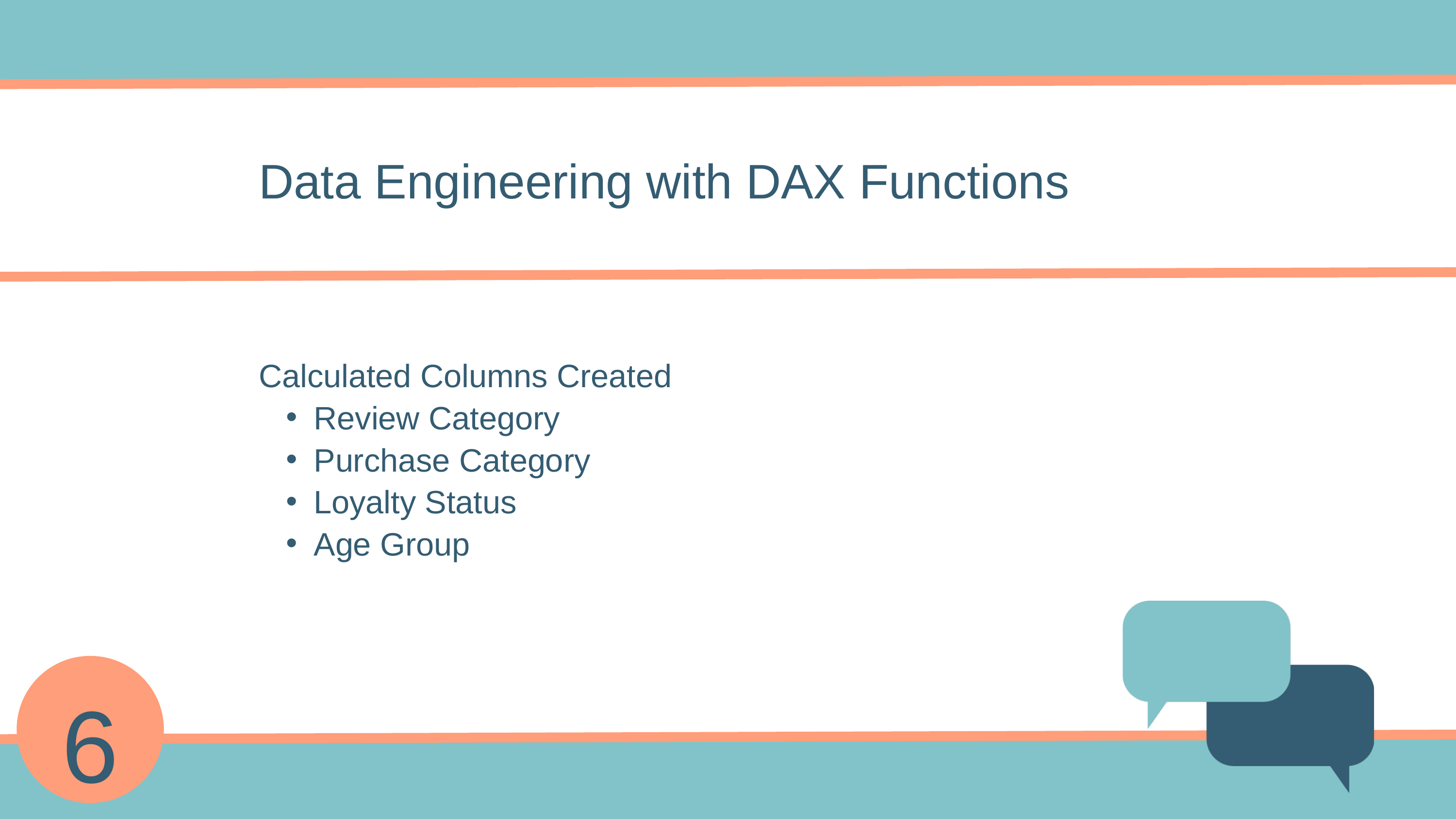

Data Engineering with DAX Functions

Calculated Columns Created
Review Category
Purchase Category
Loyalty Status
Age Group

6